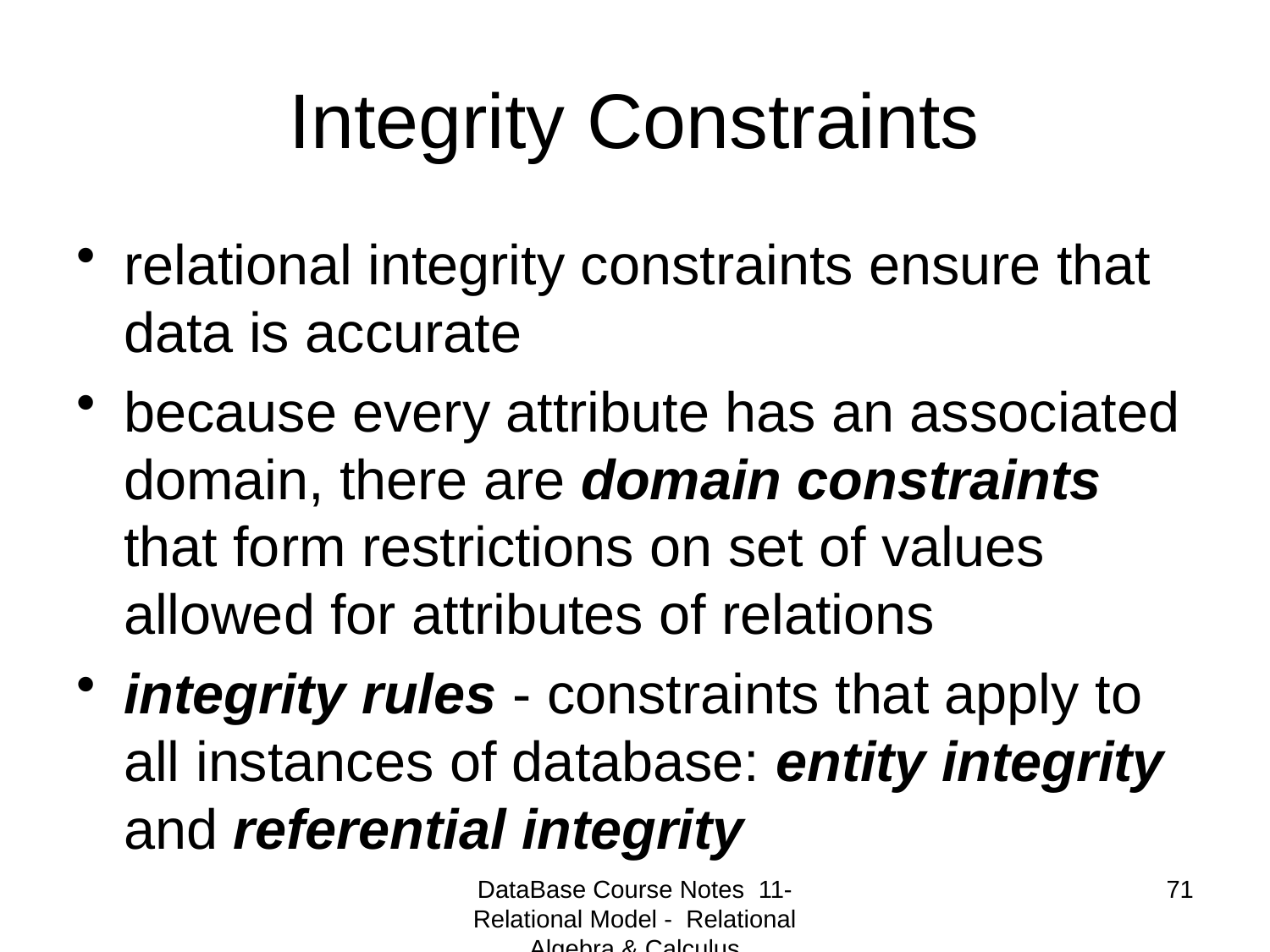

# Integrity Constraints
relational integrity constraints ensure that data is accurate
because every attribute has an associated domain, there are domain constraints that form restrictions on set of values allowed for attributes of relations
integrity rules - constraints that apply to all instances of database: entity integrity and referential integrity
DataBase Course Notes  11- Relational Model -  Relational Algebra & Calculus
71